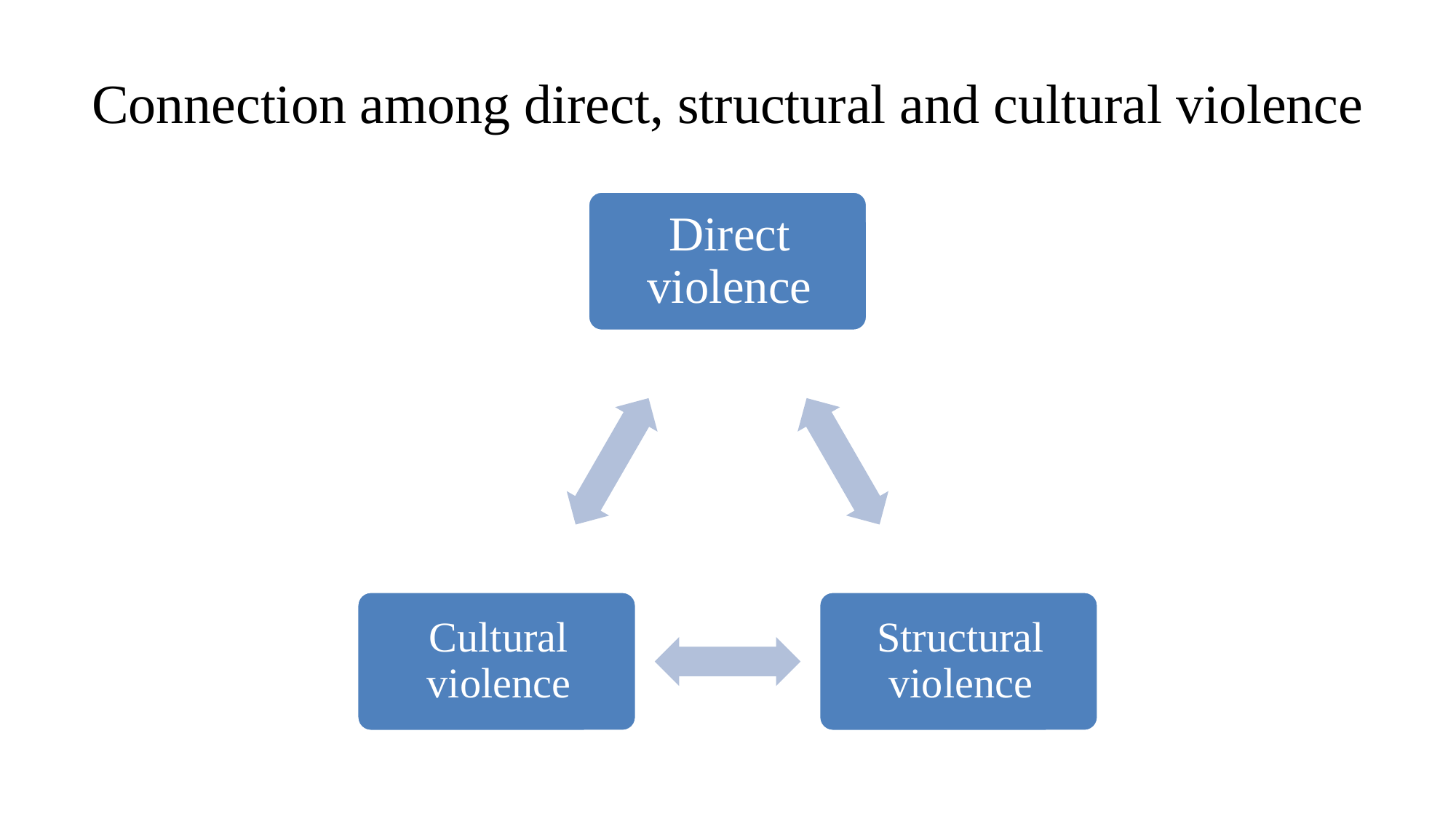

# Connection among direct, structural and cultural violence
Direct violence

Structural violence

Cultural violence